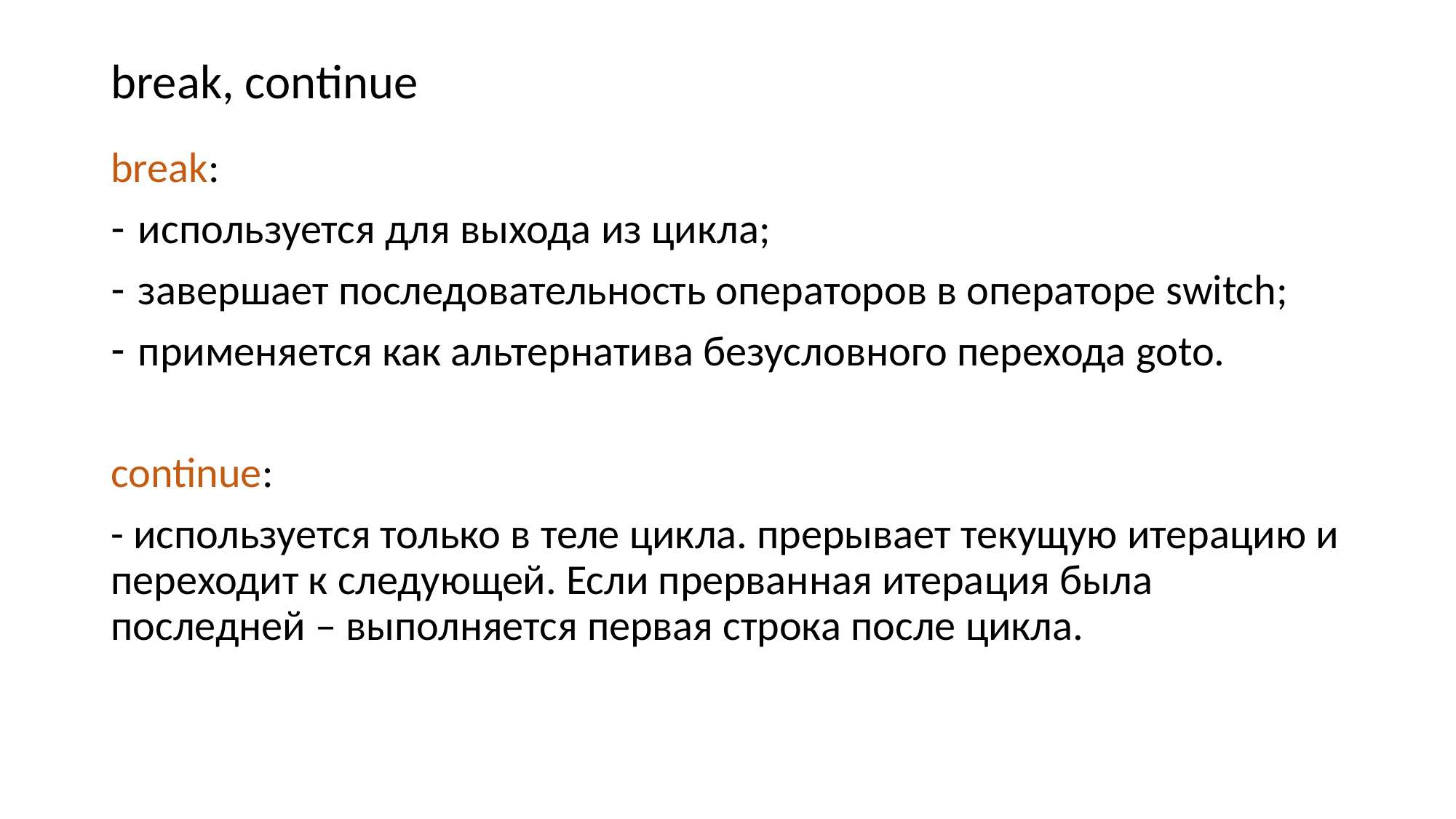

# break, continue
break:
используется для выхода из цикла;
завершает последовательность операторов в операторе switch;
применяется как альтернатива безусловного перехода goto.

continue:
- используется только в теле цикла. прерывает текущую итерацию и переходит к следующей. Если прерванная итерация была последней – выполняется первая строка после цикла.